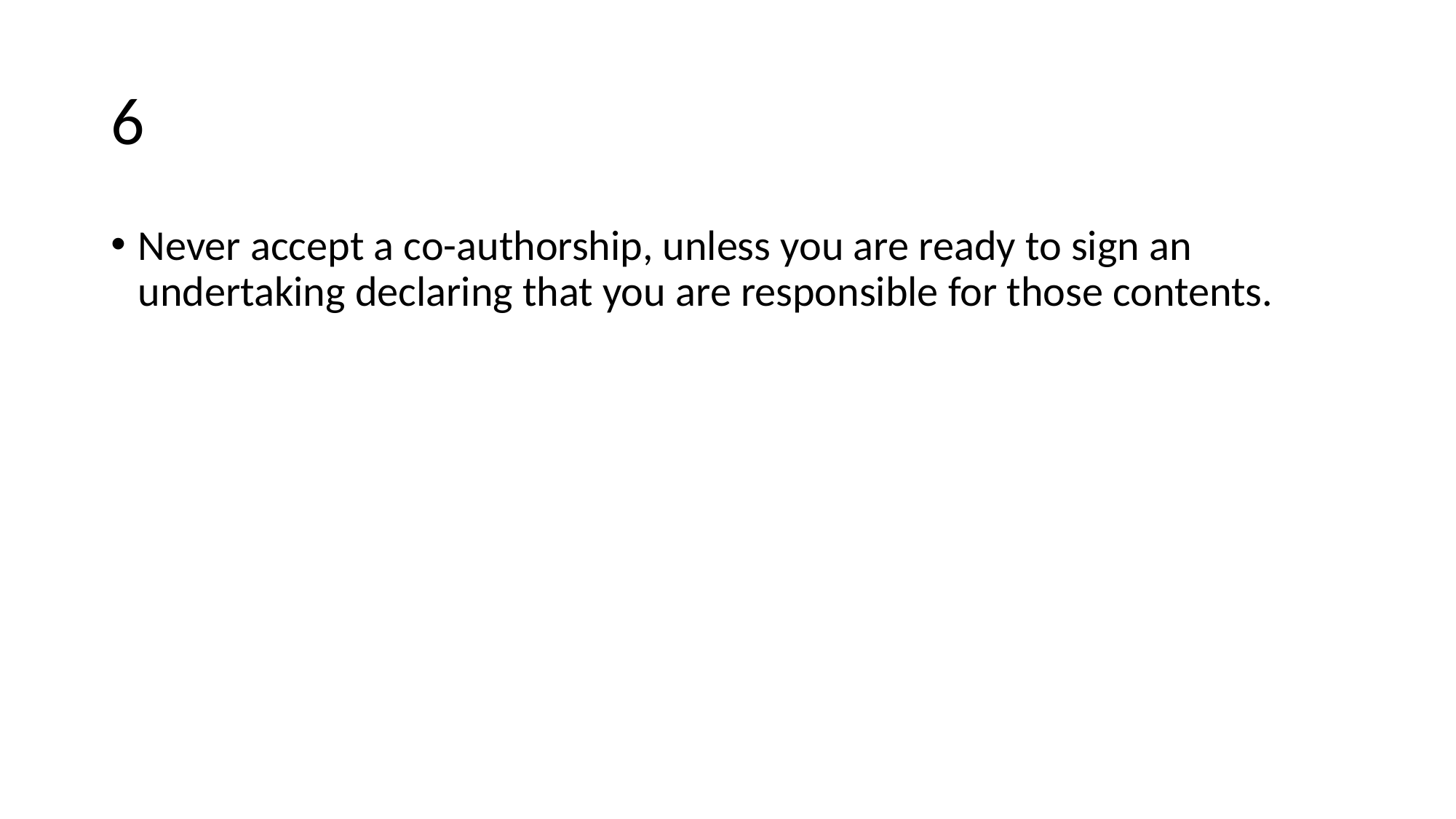

# 6
Never accept a co-authorship, unless you are ready to sign an undertaking declaring that you are responsible for those contents.